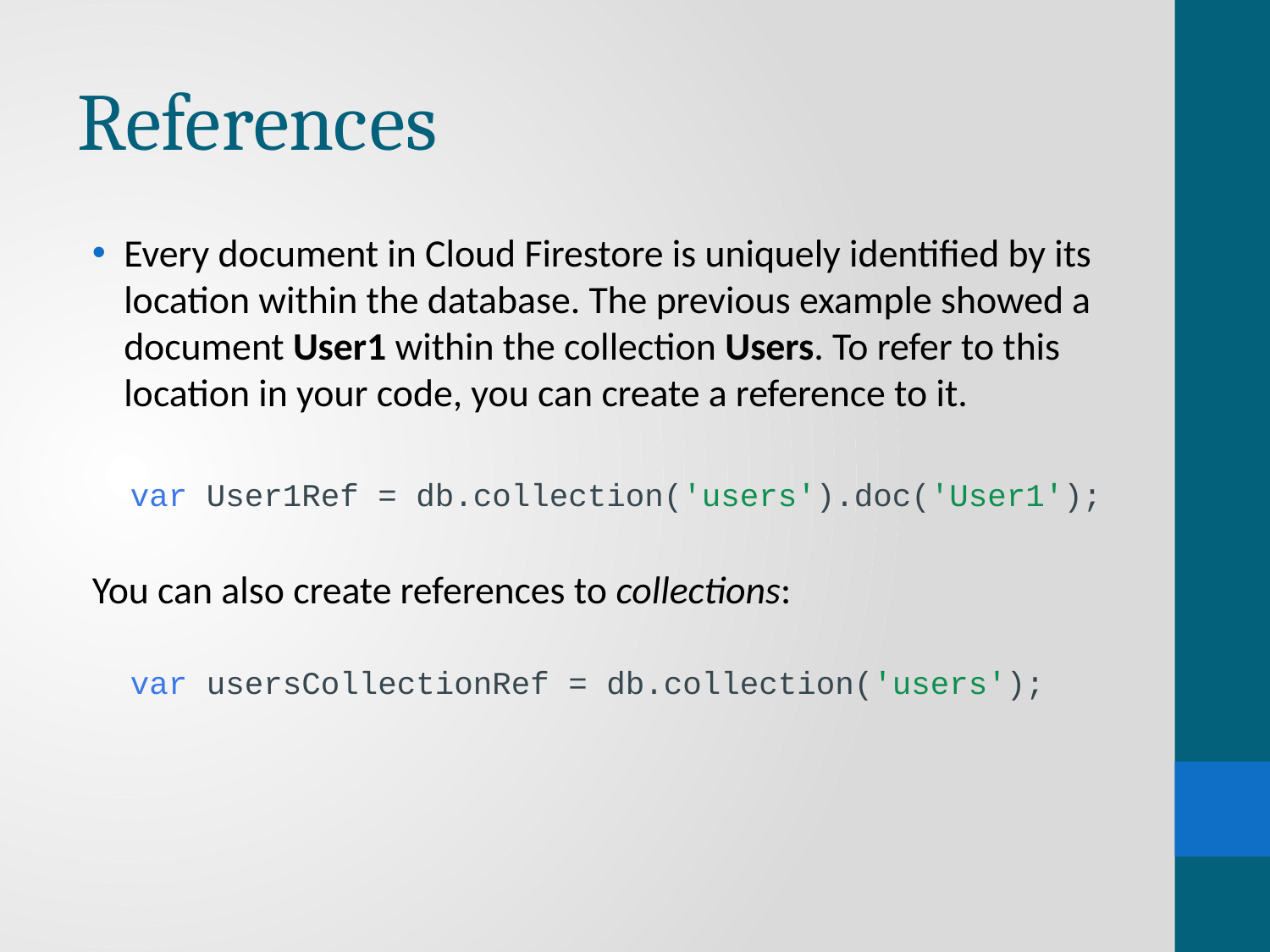

# References
Every document in Cloud Firestore is uniquely identified by its location within the database. The previous example showed a document User1 within the collection Users. To refer to this location in your code, you can create a reference to it.

  var User1Ref = db.collection('users').doc('User1');

You can also create references to collections:

  var usersCollectionRef = db.collection('users');